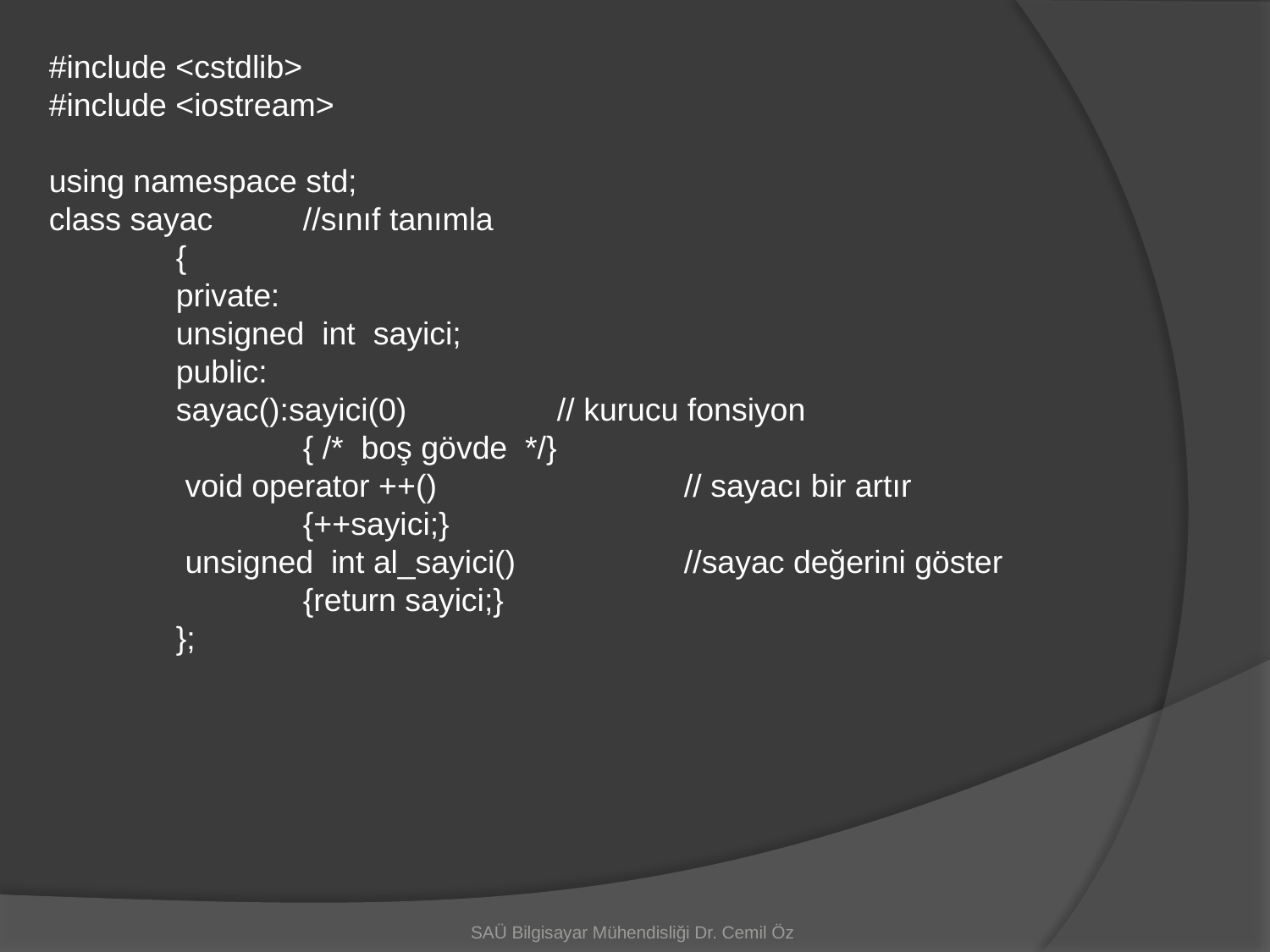

#include <cstdlib>
#include <iostream>

using namespace std;
class sayac 	//sınıf tanımla
	{
	private:
	unsigned  int  sayici;
	public:
	sayac():sayici(0)		// kurucu fonsiyon
		{ /*  boş gövde  */}
	 void operator ++()		// sayacı bir artır
		{++sayici;}
   	 unsigned  int al_sayici()		//sayac değerini göster
		{return sayici;}
	};
SAÜ Bilgisayar Mühendisliği Dr. Cemil Öz